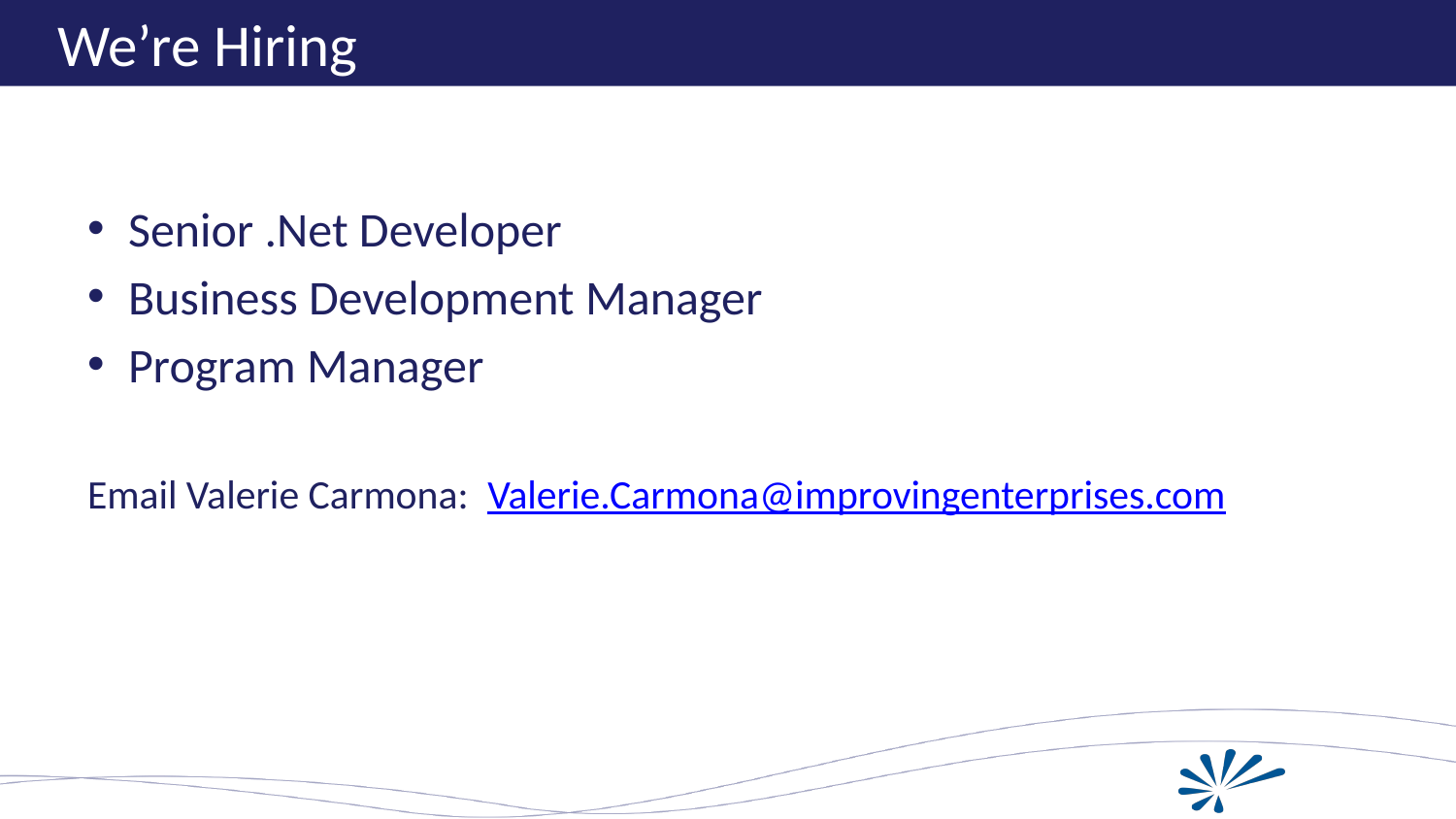

# We’re Hiring
Senior .Net Developer
Business Development Manager
Program Manager

Email Valerie Carmona:  Valerie.Carmona@improvingenterprises.com